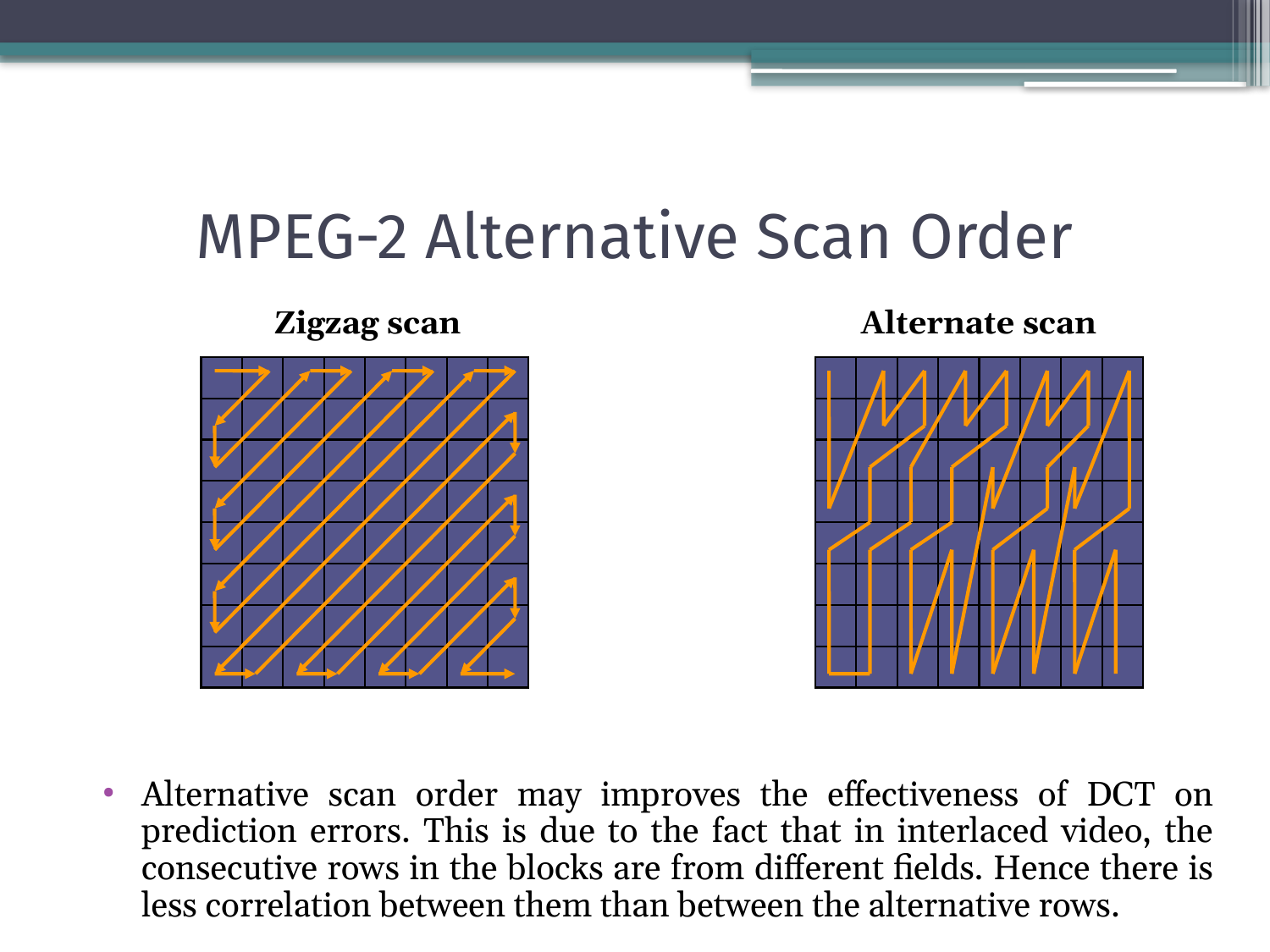

# MPEG-2 Alternative Scan Order
Zigzag scan

Alternate scan

Alternative scan order may improves the effectiveness of DCT on prediction errors. This is due to the fact that in interlaced video, the consecutive rows in the blocks are from different fields. Hence there is less correlation between them than between the alternative rows.